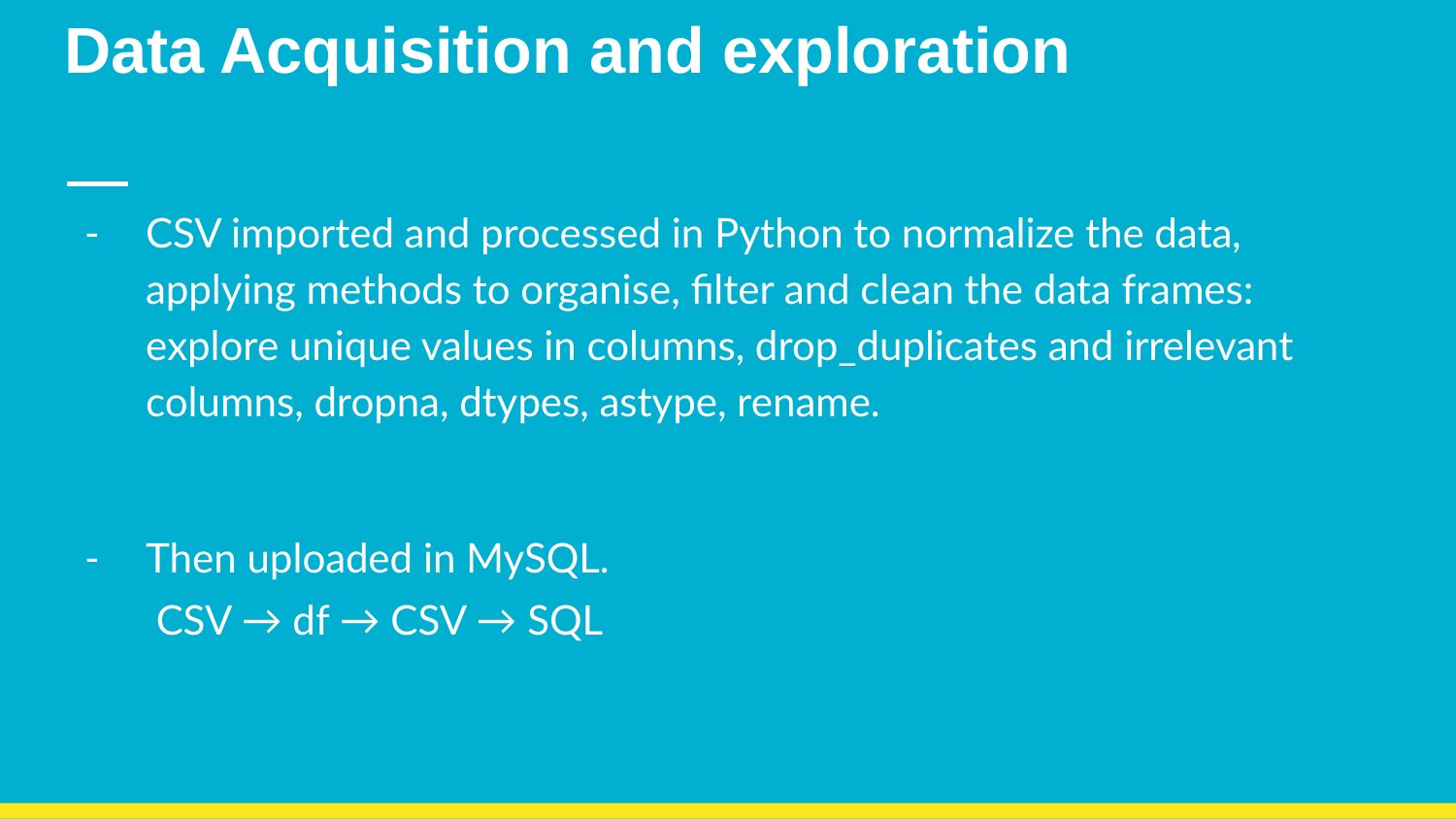

# Data Acquisition and exploration
CSV imported and processed in Python to normalize the data, applying methods to organise, filter and clean the data frames: explore unique values in columns, drop_duplicates and irrelevant columns, dropna, dtypes, astype, rename.

Then uploaded in MySQL.
 CSV → df → CSV → SQL